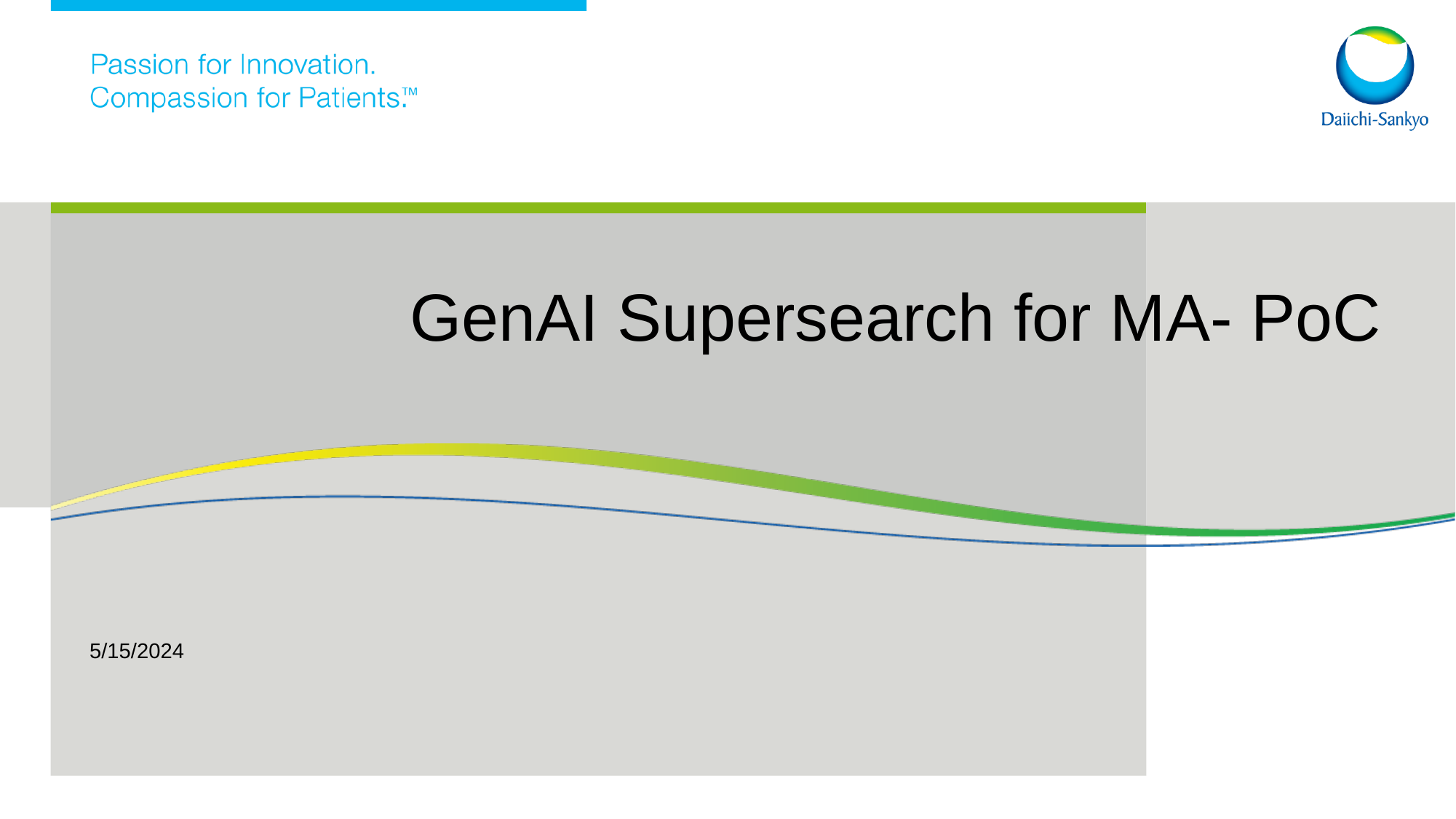

# GenAI Supersearch for MA- PoC
5/15/2024